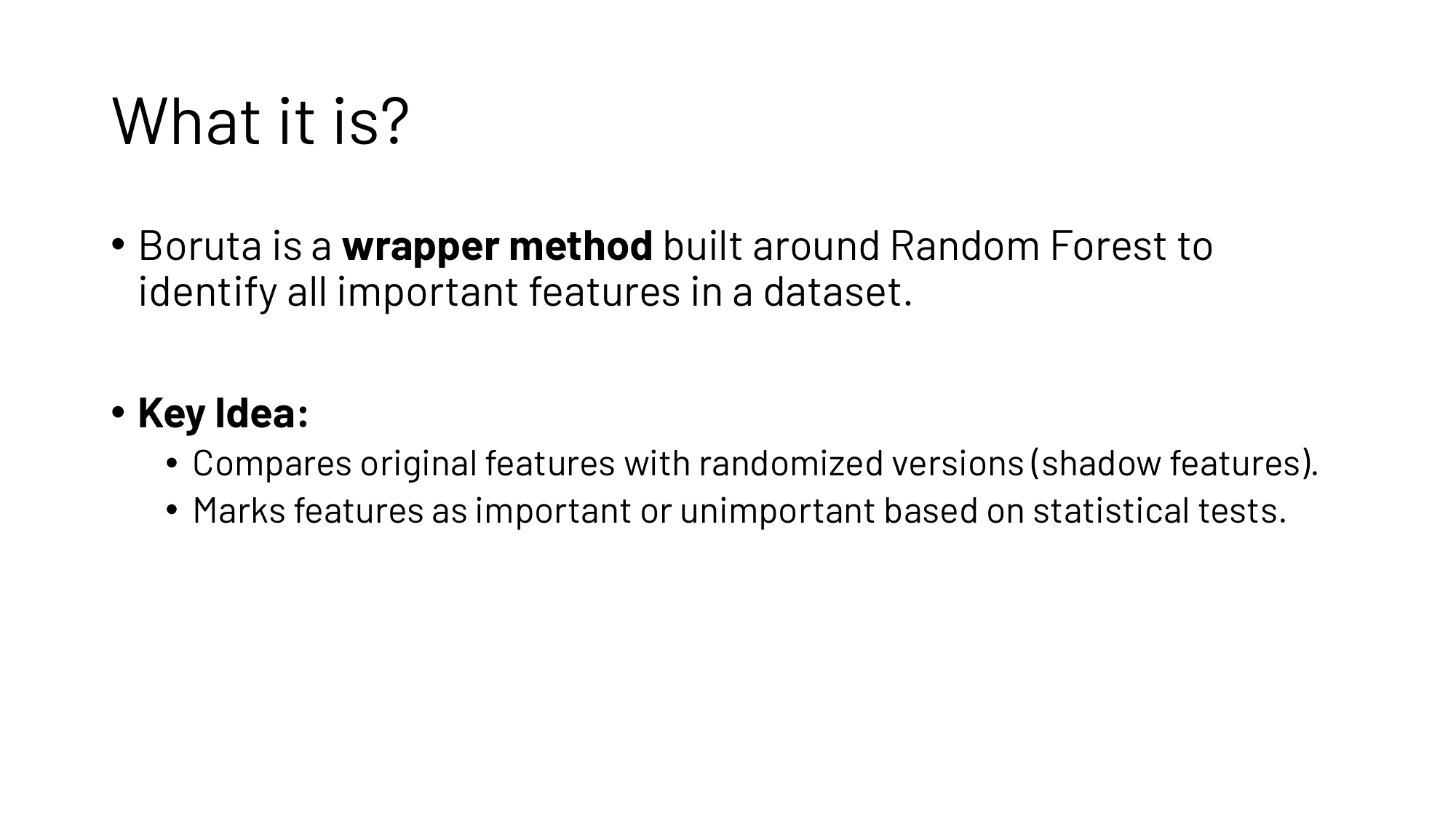

# What it is?
Boruta is a wrapper method built around Random Forest to identify all important features in a dataset.

Key Idea:
Compares original features with randomized versions (shadow features).
Marks features as important or unimportant based on statistical tests.